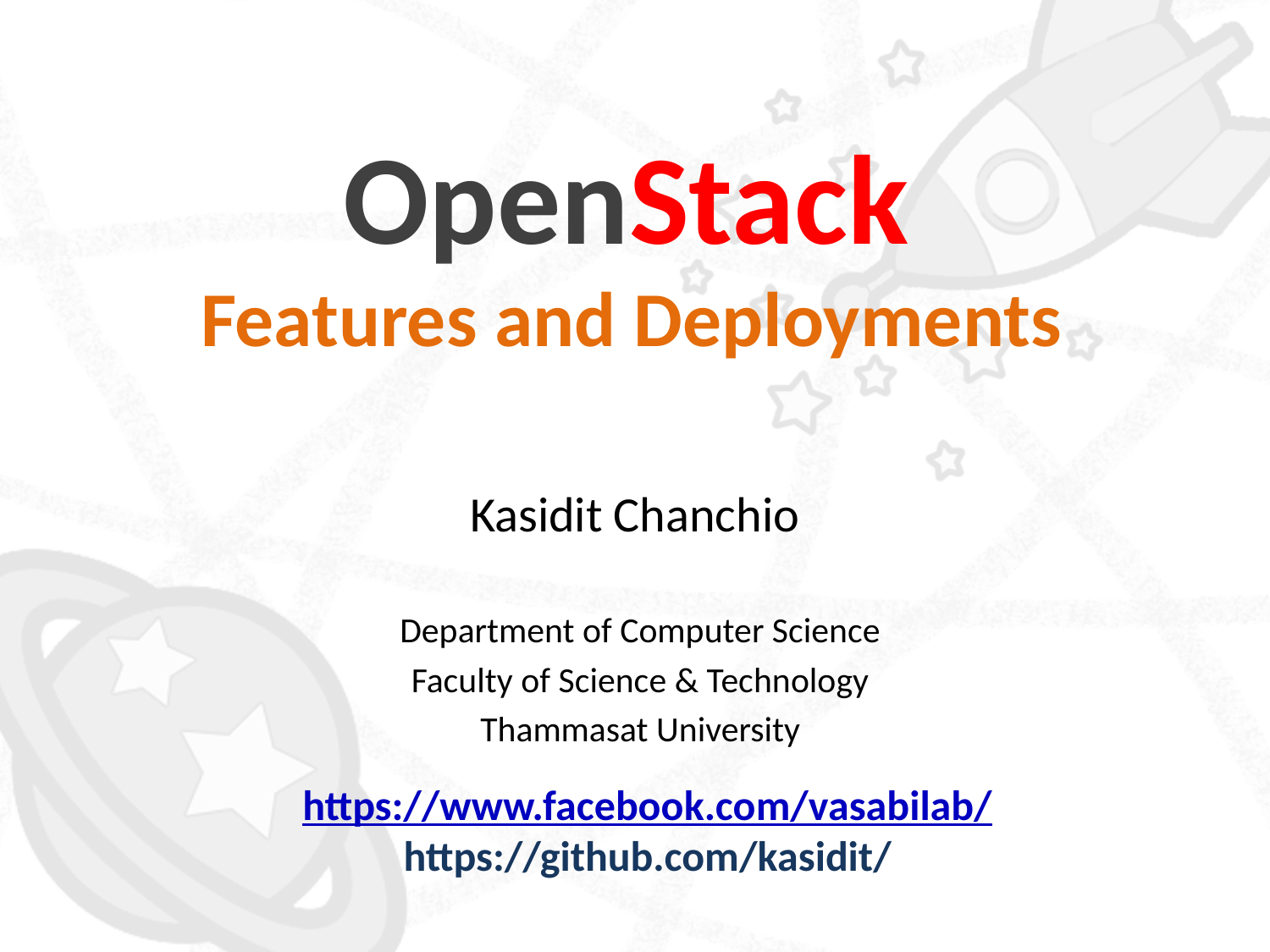

OpenStack
Features and Deployments
Kasidit Chanchio

Department of Computer Science
Faculty of Science & Technology
Thammasat University

https://www.facebook.com/vasabilab/
https://github.com/kasidit/